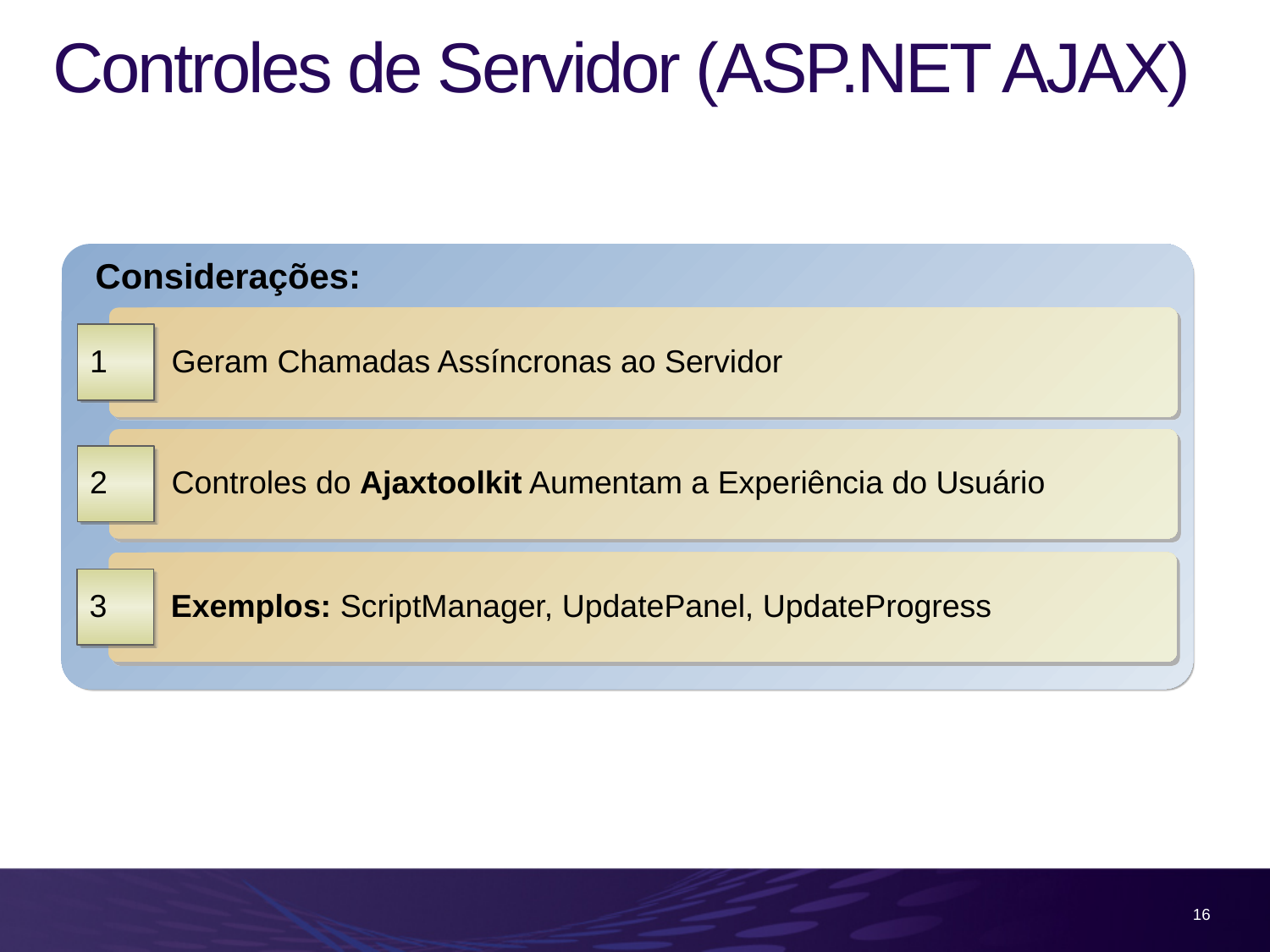

# Controles de Servidor (ASP.NET AJAX)
Considerações:

 Geram Chamadas Assíncronas ao Servidor
1
 Controles do Ajaxtoolkit Aumentam a Experiência do Usuário
2
 Exemplos: ScriptManager, UpdatePanel, UpdateProgress
3
16